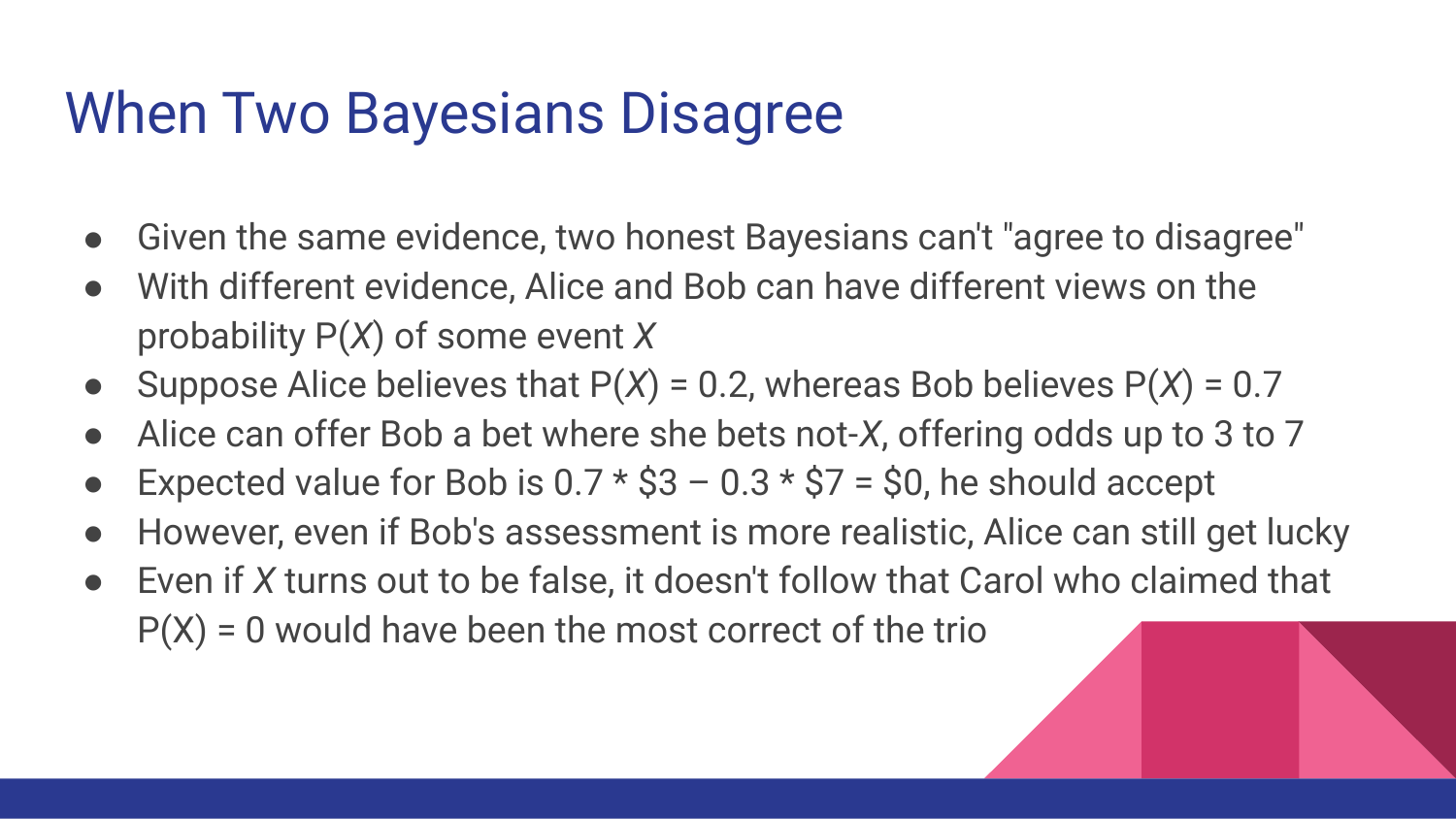

# When Two Bayesians Disagree
Given the same evidence, two honest Bayesians can't "agree to disagree"
With different evidence, Alice and Bob can have different views on the probability P(X) of some event X
Suppose Alice believes that P(X) = 0.2, whereas Bob believes P(X) = 0.7
Alice can offer Bob a bet where she bets not-X, offering odds up to 3 to 7
Expected value for Bob is 0.7 * $3 – 0.3 * $7 = $0, he should accept
However, even if Bob's assessment is more realistic, Alice can still get lucky
Even if X turns out to be false, it doesn't follow that Carol who claimed that P(X) = 0 would have been the most correct of the trio